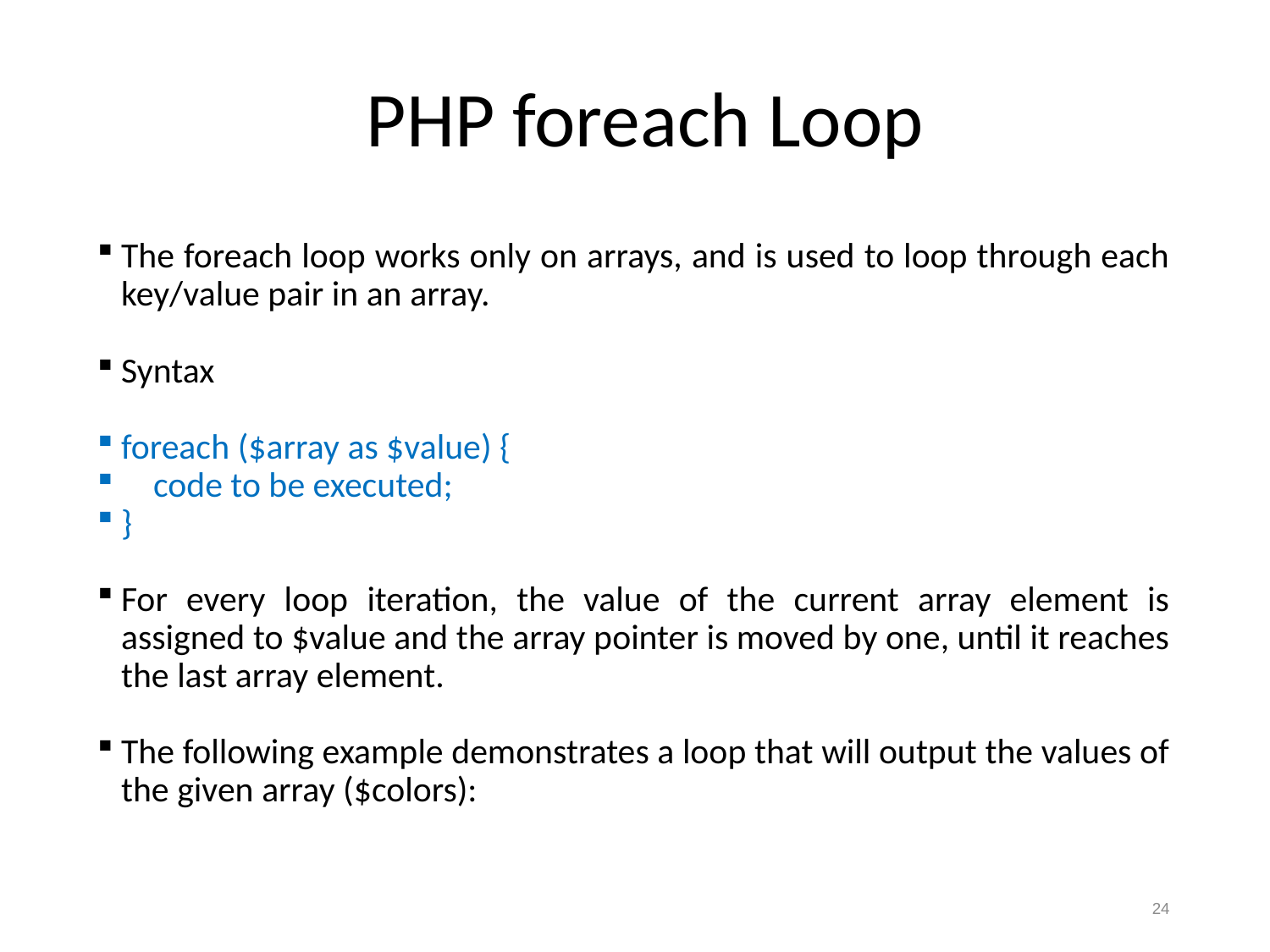

PHP foreach Loop

The foreach loop works only on arrays, and is used to loop through each key/value pair in an array.

Syntax

foreach ($array as $value) {
    code to be executed;
}

For every loop iteration, the value of the current array element is assigned to $value and the array pointer is moved by one, until it reaches the last array element.

The following example demonstrates a loop that will output the values of the given array ($colors):
24